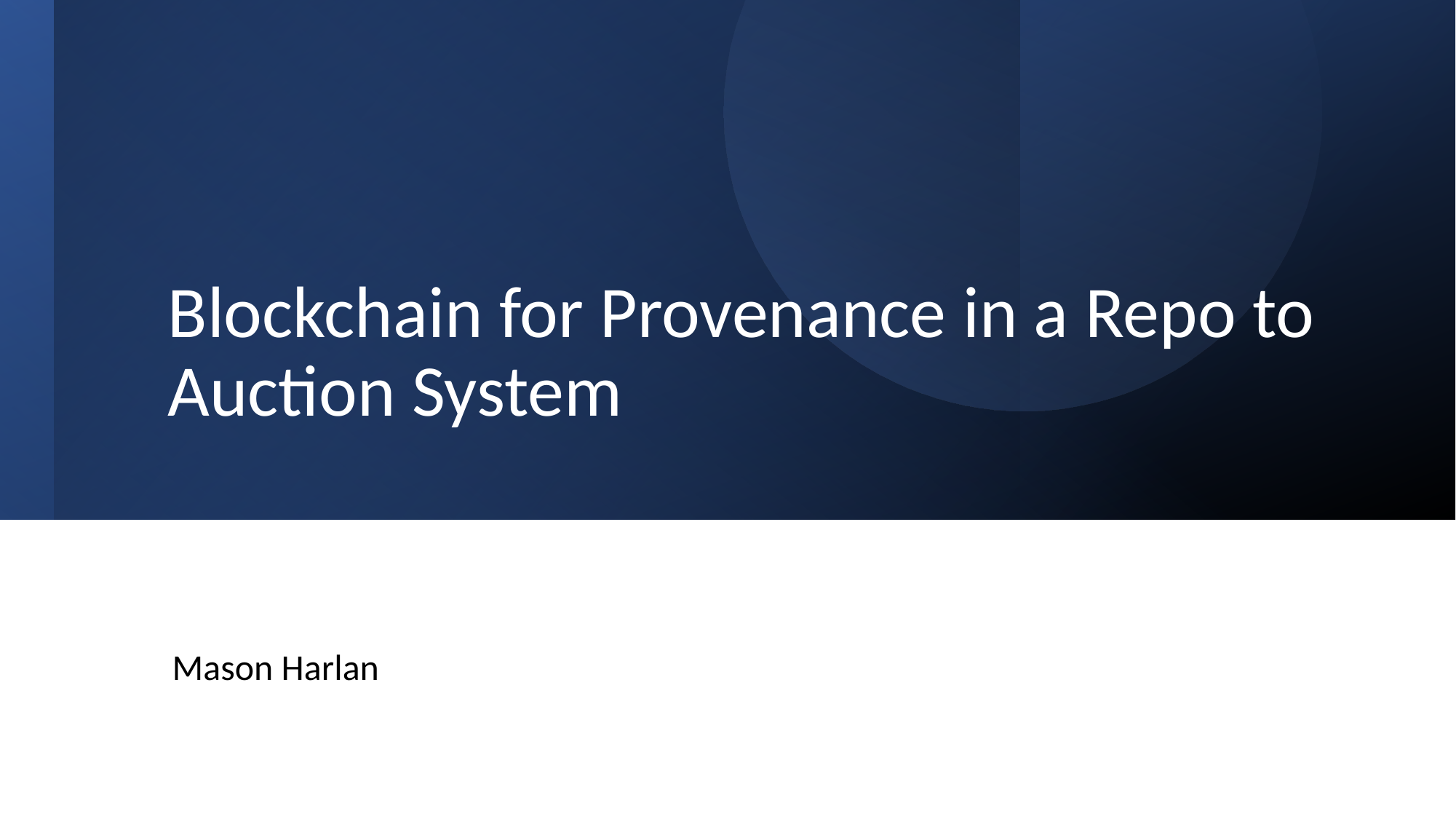

# Blockchain for Provenance in a Repo to Auction System
Mason Harlan